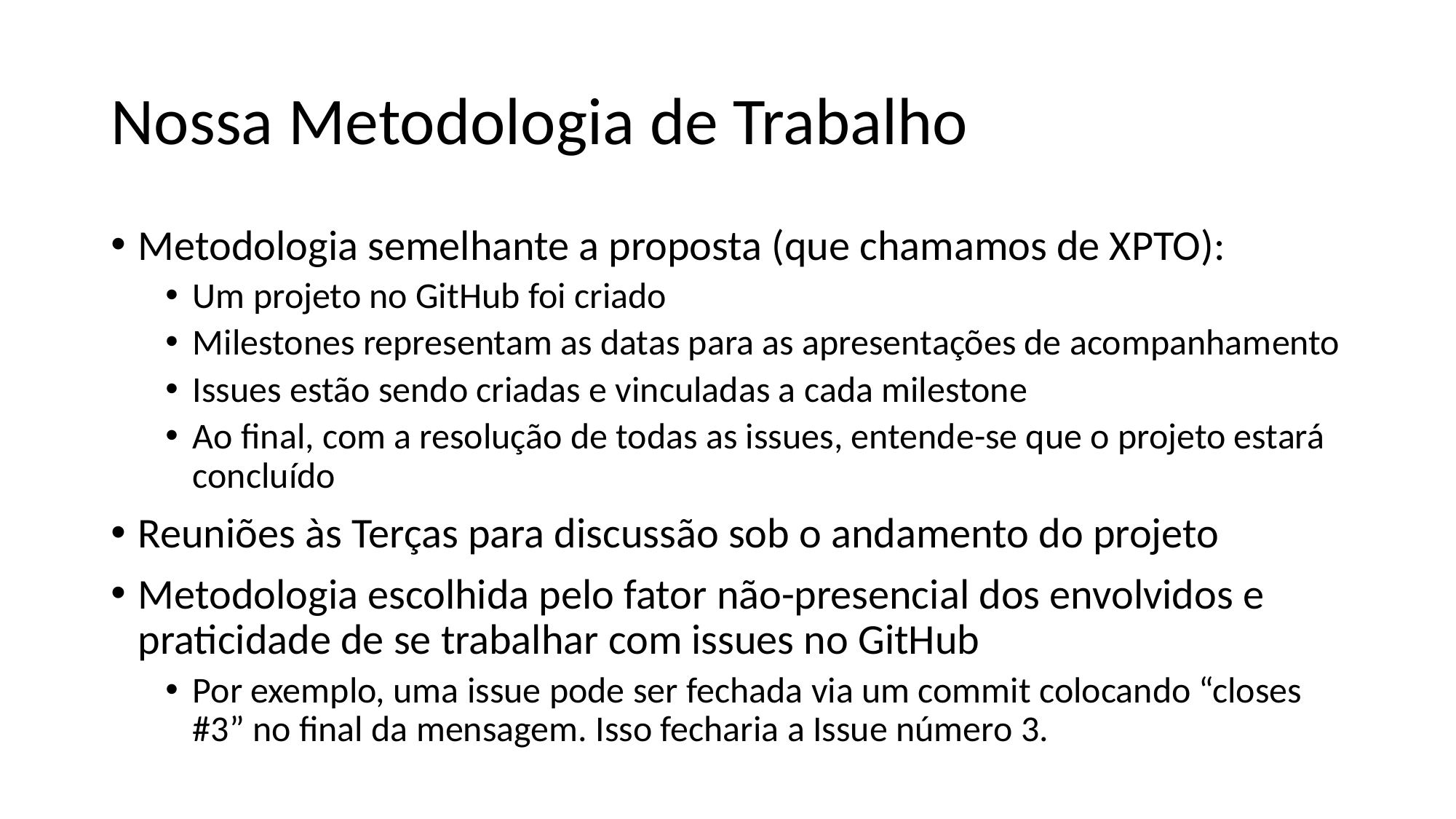

# Nossa Metodologia de Trabalho
Metodologia semelhante a proposta (que chamamos de XPTO):
Um projeto no GitHub foi criado
Milestones representam as datas para as apresentações de acompanhamento
Issues estão sendo criadas e vinculadas a cada milestone
Ao final, com a resolução de todas as issues, entende-se que o projeto estará concluído
Reuniões às Terças para discussão sob o andamento do projeto
Metodologia escolhida pelo fator não-presencial dos envolvidos e praticidade de se trabalhar com issues no GitHub
Por exemplo, uma issue pode ser fechada via um commit colocando “closes #3” no final da mensagem. Isso fecharia a Issue número 3.